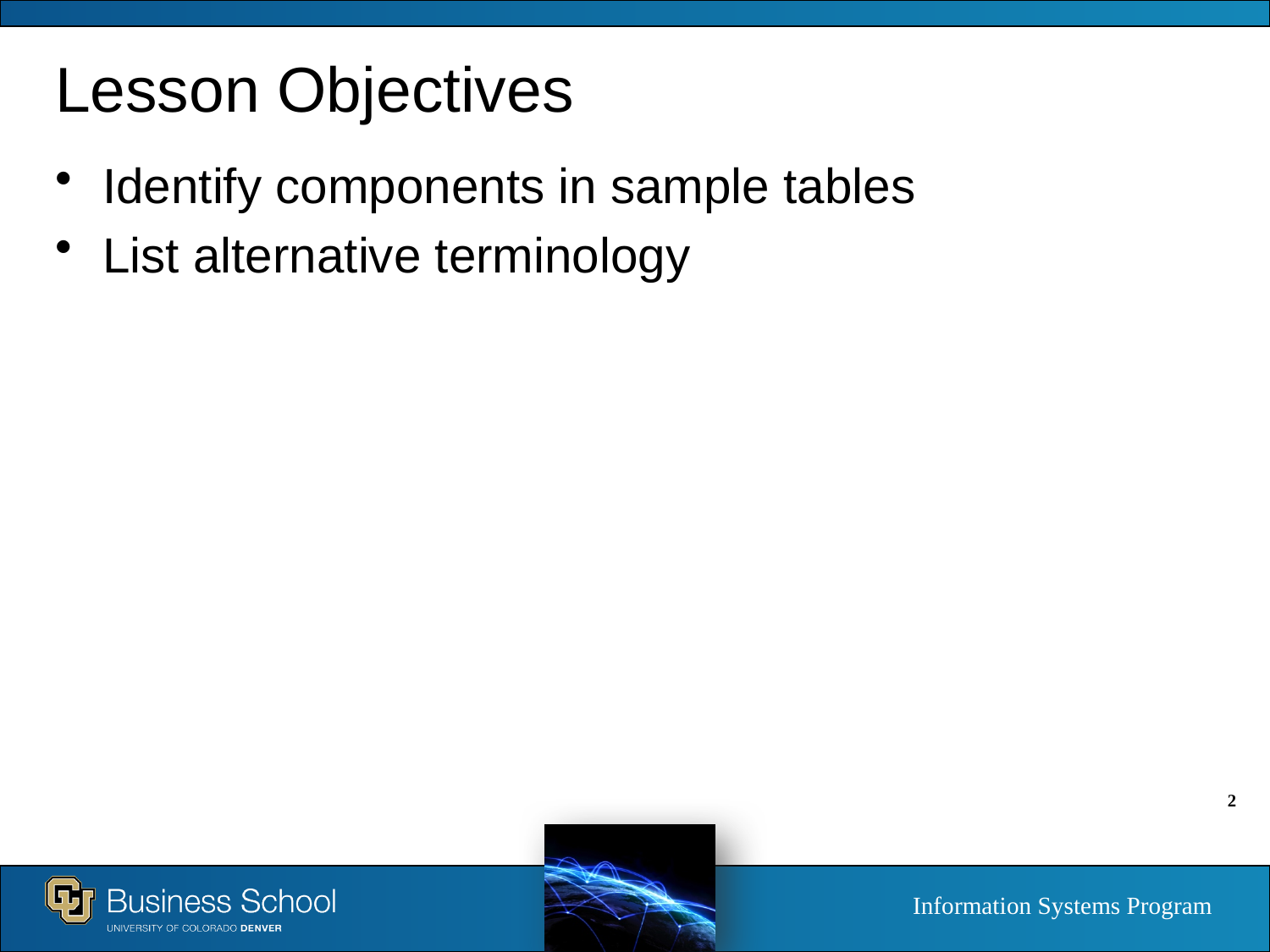

# Lesson Objectives
Identify components in sample tables
List alternative terminology